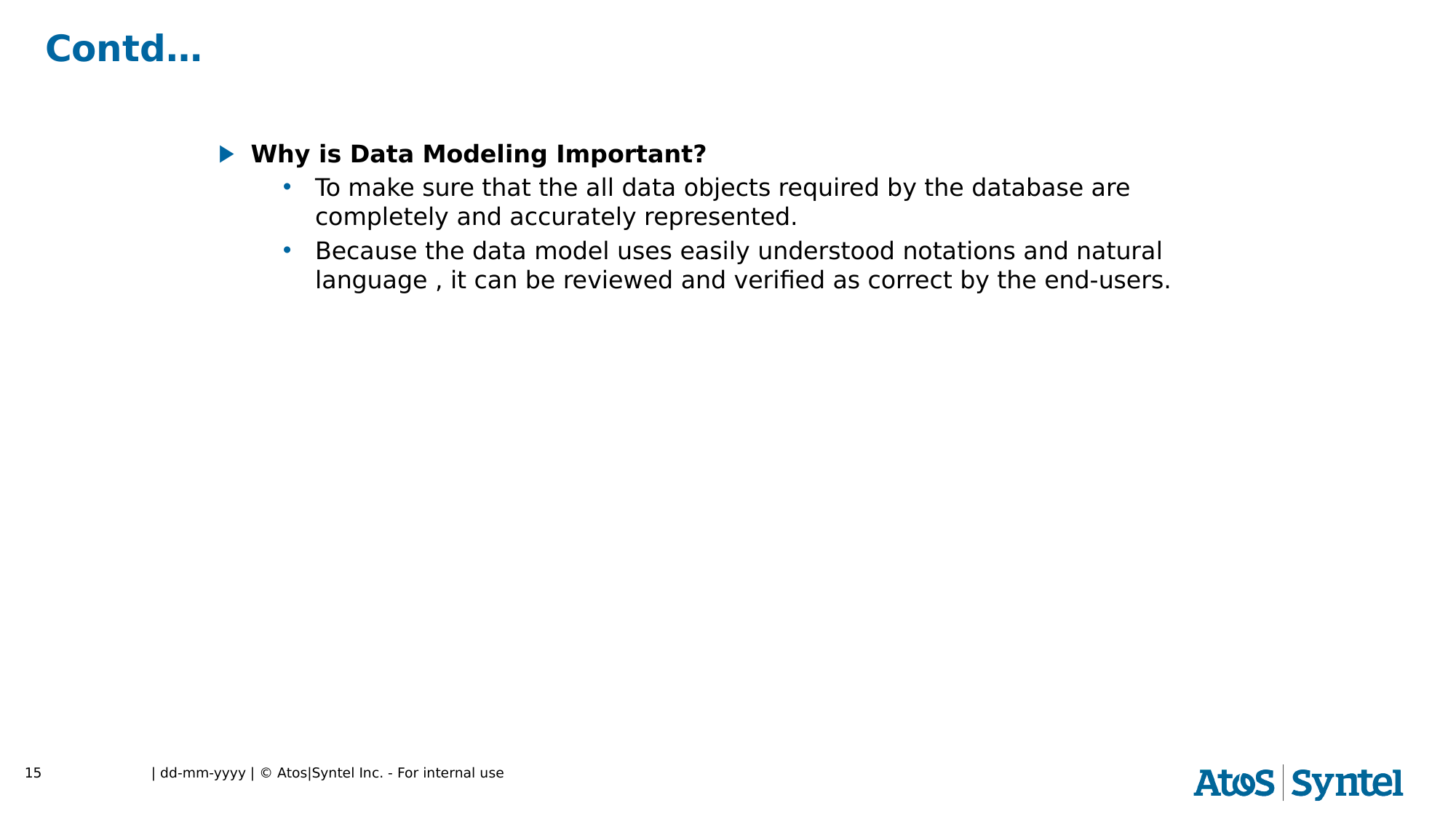

# Contd…
Why is Data Modeling Important?
To make sure that the all data objects required by the database are completely and accurately represented.
Because the data model uses easily understood notations and natural language , it can be reviewed and verified as correct by the end-users.